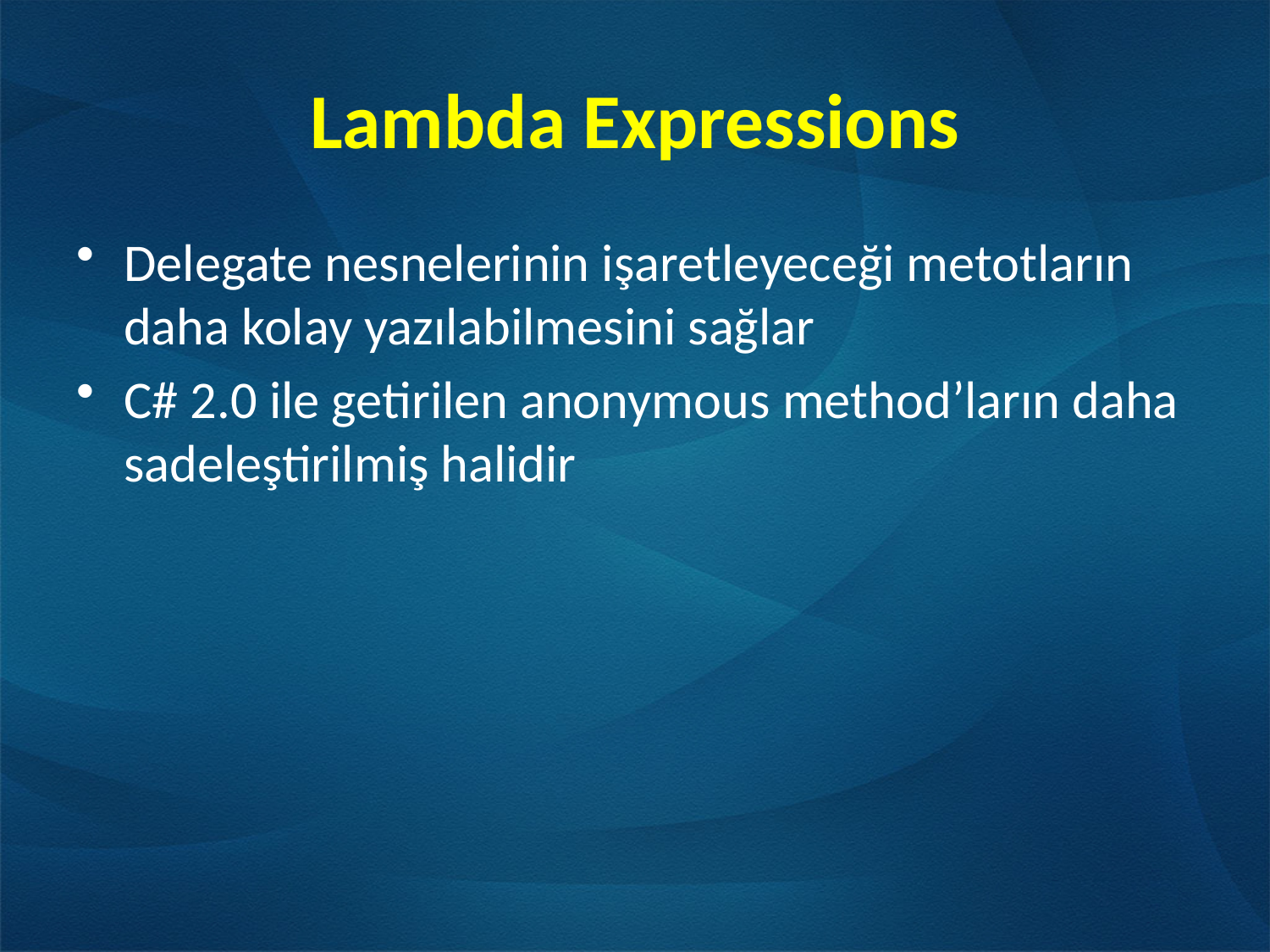

# Lambda Expressions
Delegate nesnelerinin işaretleyeceği metotların daha kolay yazılabilmesini sağlar
C# 2.0 ile getirilen anonymous method’ların daha sadeleştirilmiş halidir